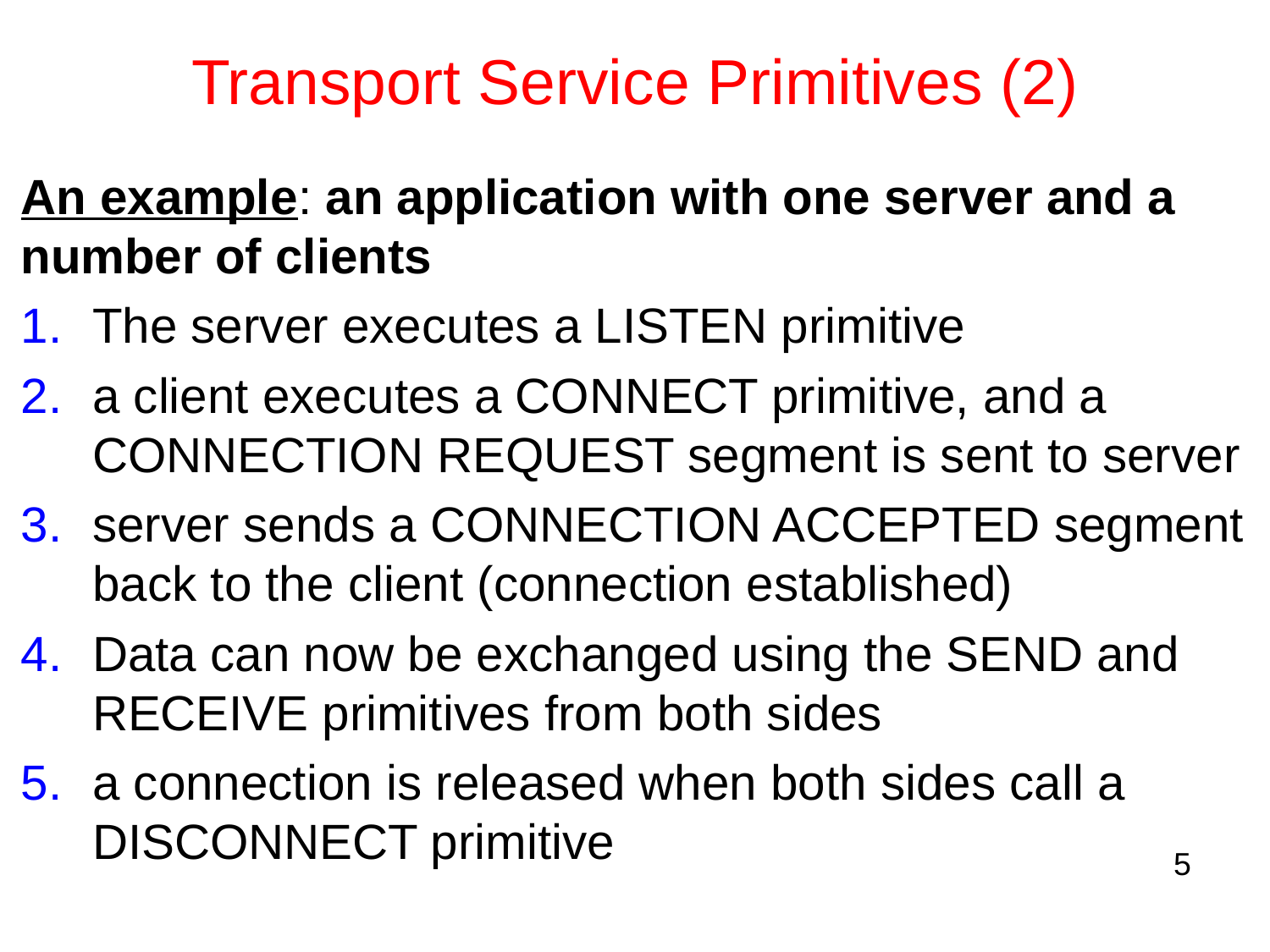

# Transport Service Primitives (2)
An example: an application with one server and a number of clients
The server executes a LISTEN primitive
a client executes a CONNECT primitive, and a CONNECTION REQUEST segment is sent to server
server sends a CONNECTION ACCEPTED segment back to the client (connection established)
Data can now be exchanged using the SEND and RECEIVE primitives from both sides
a connection is released when both sides call a DISCONNECT primitive